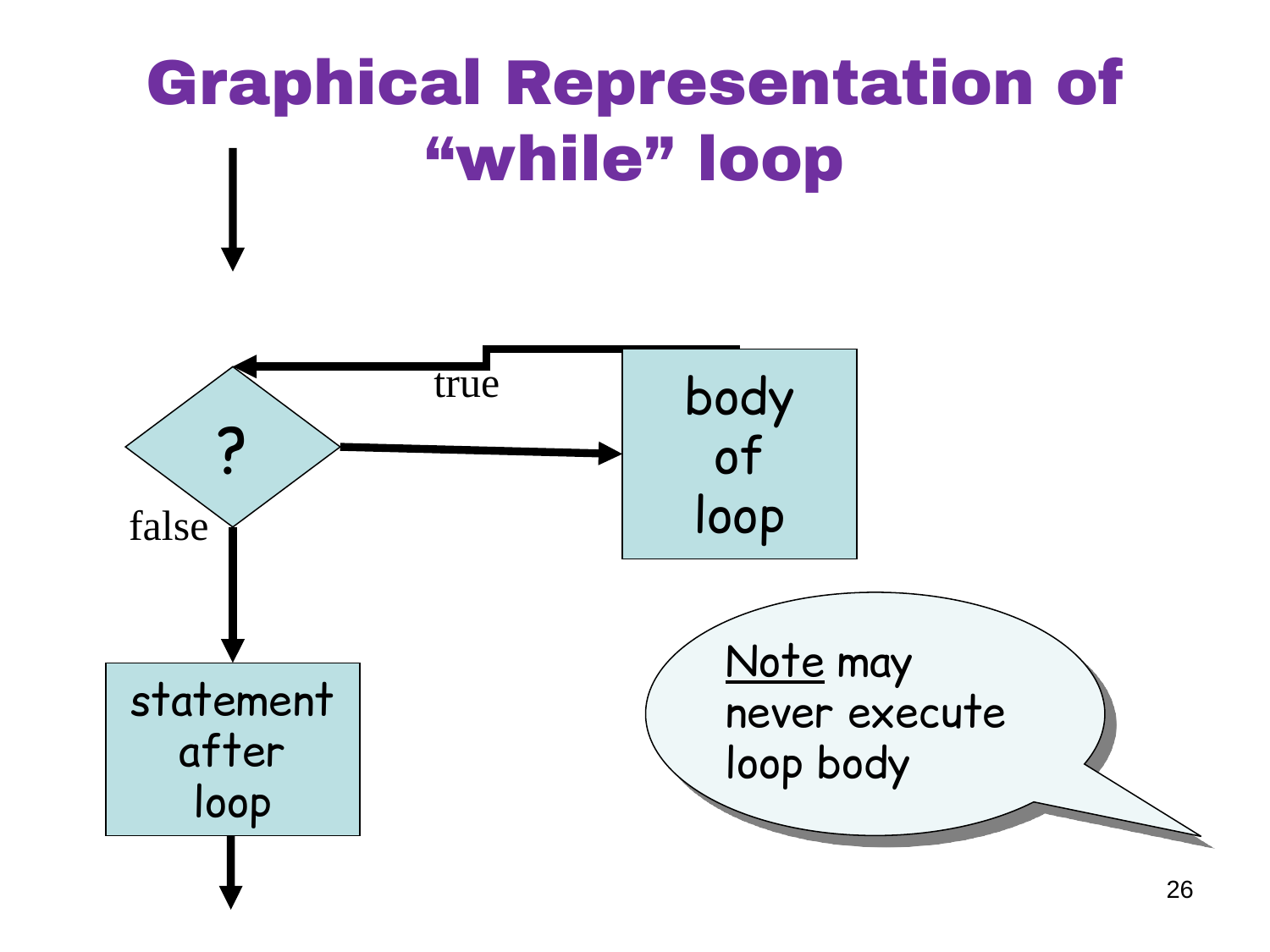

# Graphical Representation of “while” loop

true
body
of
loop
?
statement
after
loop

false
Note may never execute loop body
26